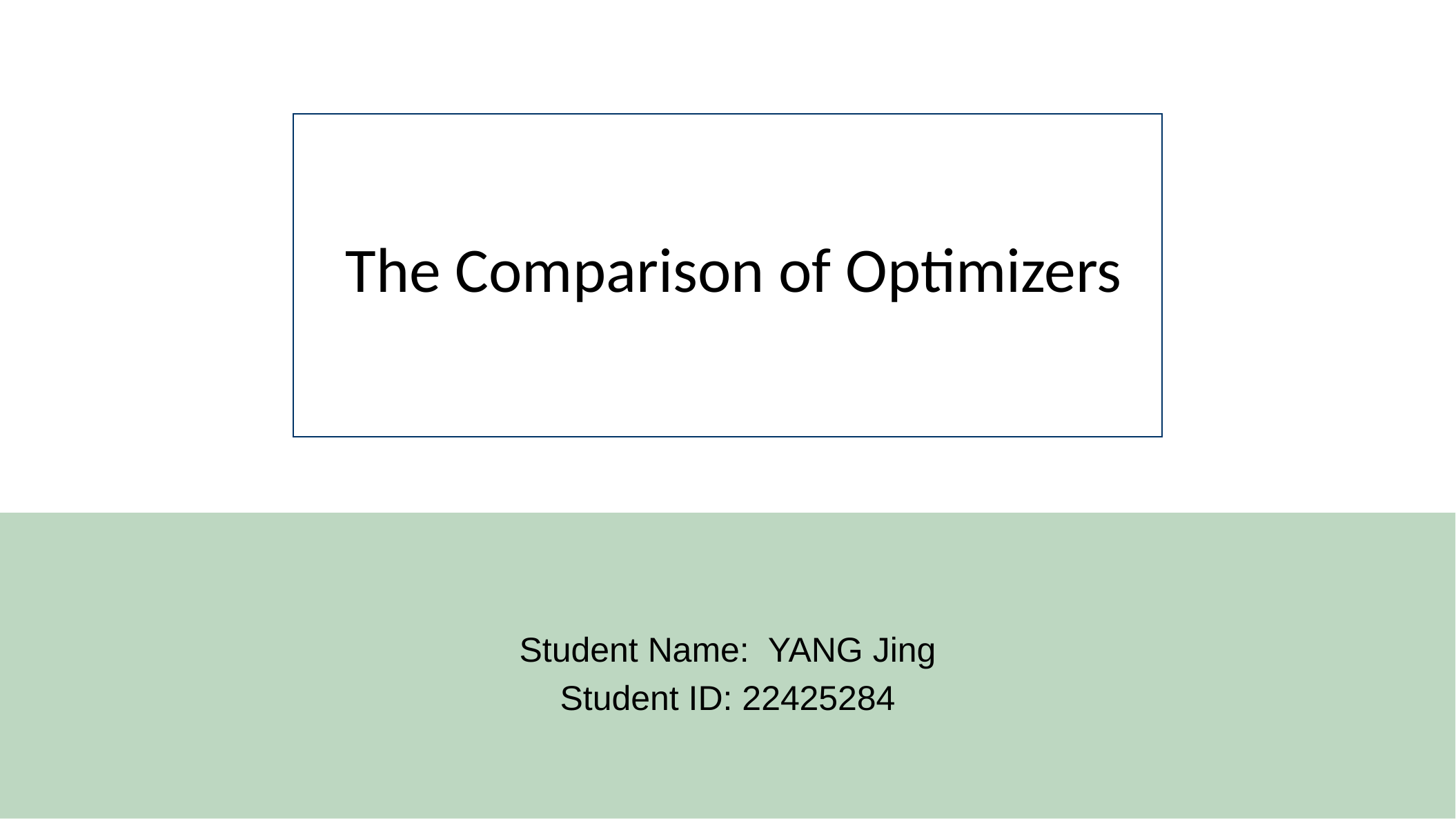

The Comparison of Optimizers

Student Name:  YANG Jing
Student ID: 22425284